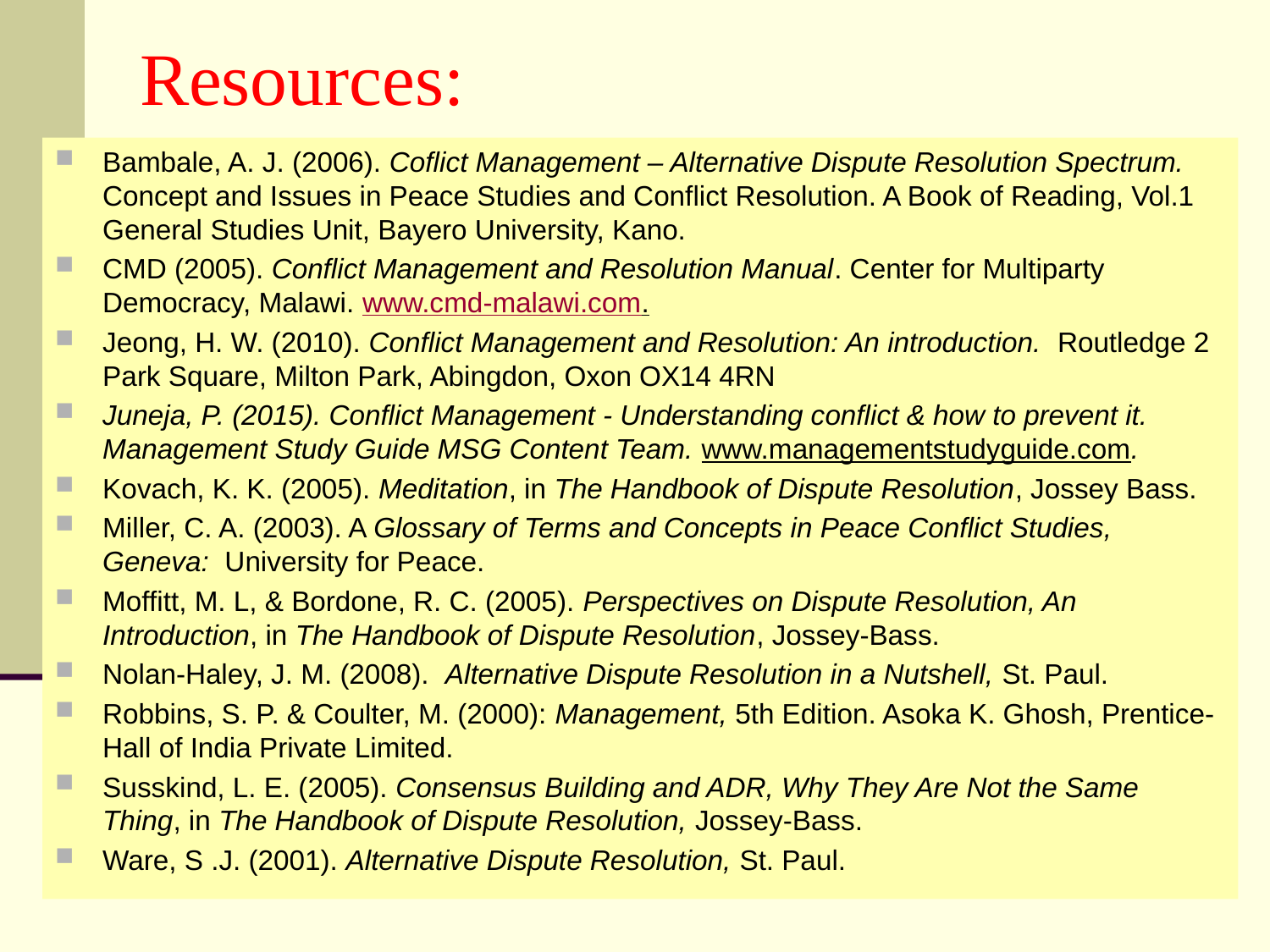

# Resources:
Bambale, A. J. (2006). Coflict Management – Alternative Dispute Resolution Spectrum. Concept and Issues in Peace Studies and Conflict Resolution. A Book of Reading, Vol.1 General Studies Unit, Bayero University, Kano.
CMD (2005). Conflict Management and Resolution Manual. Center for Multiparty  Democracy, Malawi. www.cmd-malawi.com.
Jeong, H. W. (2010). Conflict Management and Resolution: An introduction.  Routledge 2 Park Square, Milton Park, Abingdon, Oxon OX14 4RN
Juneja, P. (2015). Conflict Management - Understanding conflict & how to prevent it. Management Study Guide MSG Content Team. www.managementstudyguide.com.
Kovach, K. K. (2005). Meditation, in The Handbook of Dispute Resolution, Jossey Bass.
Miller, C. A. (2003). A Glossary of Terms and Concepts in Peace Conflict Studies, Geneva:  University for Peace.
Moffitt, M. L, & Bordone, R. C. (2005). Perspectives on Dispute Resolution, An Introduction, in The Handbook of Dispute Resolution, Jossey-Bass.
Nolan-Haley, J. M. (2008).  Alternative Dispute Resolution in a Nutshell, St. Paul.
Robbins, S. P. & Coulter, M. (2000): Management, 5th Edition. Asoka K. Ghosh, Prentice-Hall of India Private Limited.
Susskind, L. E. (2005). Consensus Building and ADR, Why They Are Not the Same Thing, in The Handbook of Dispute Resolution, Jossey-Bass.
Ware, S .J. (2001). Alternative Dispute Resolution, St. Paul.